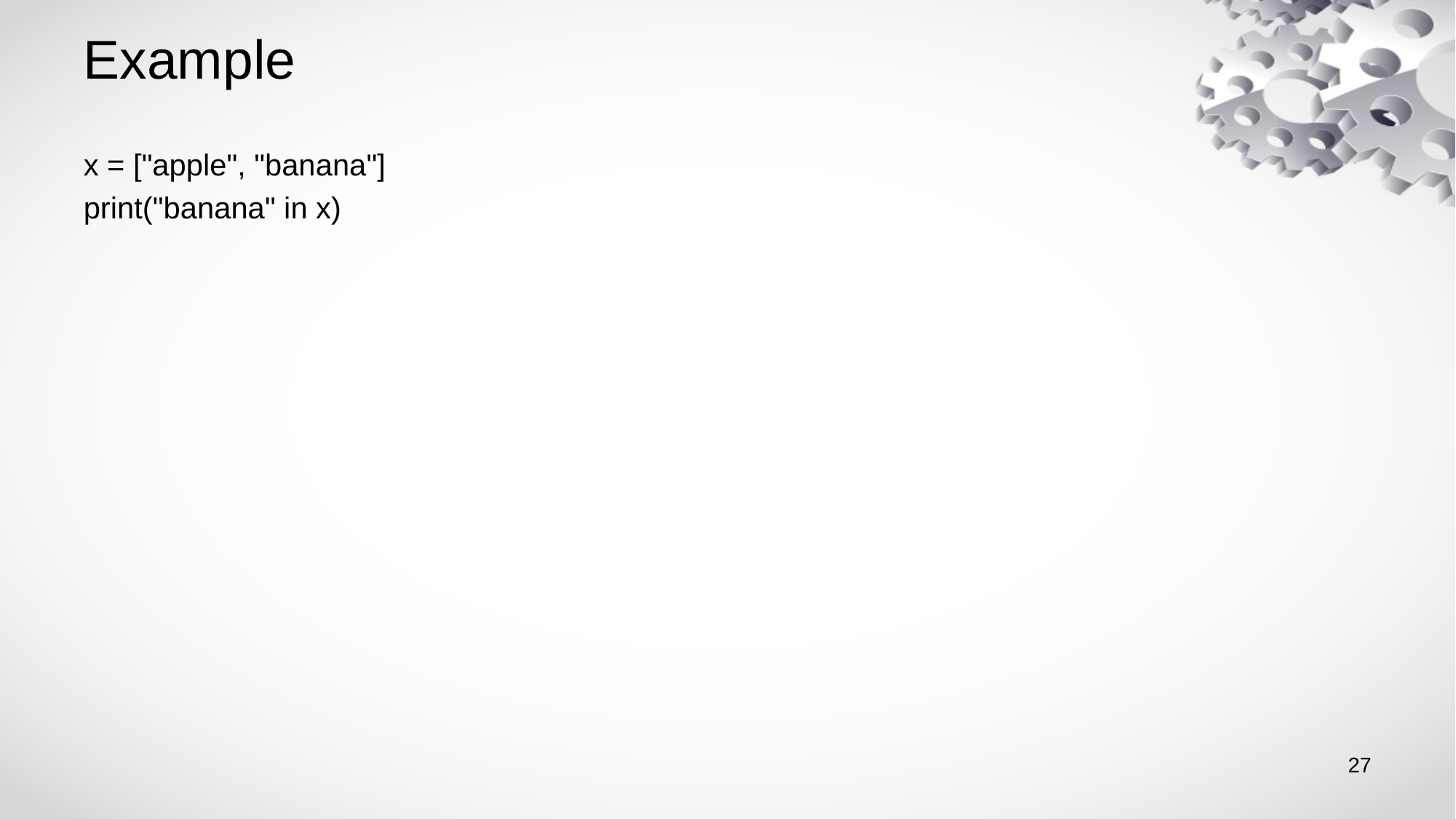

# Example
x = ["apple", "banana"]
print("banana" in x)
27